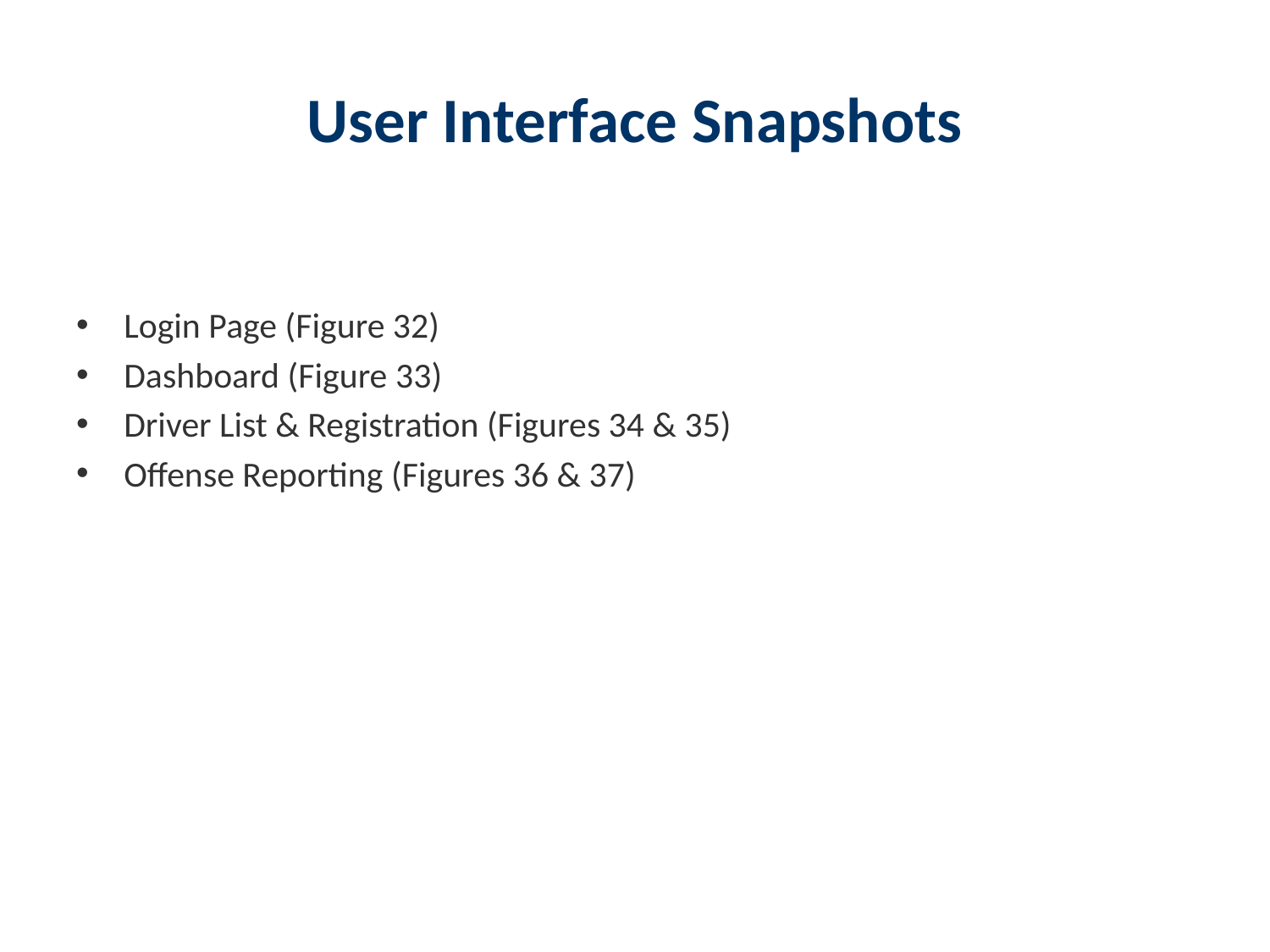

# User Interface Snapshots

Login Page (Figure 32)
Dashboard (Figure 33)
Driver List & Registration (Figures 34 & 35)
Offense Reporting (Figures 36 & 37)